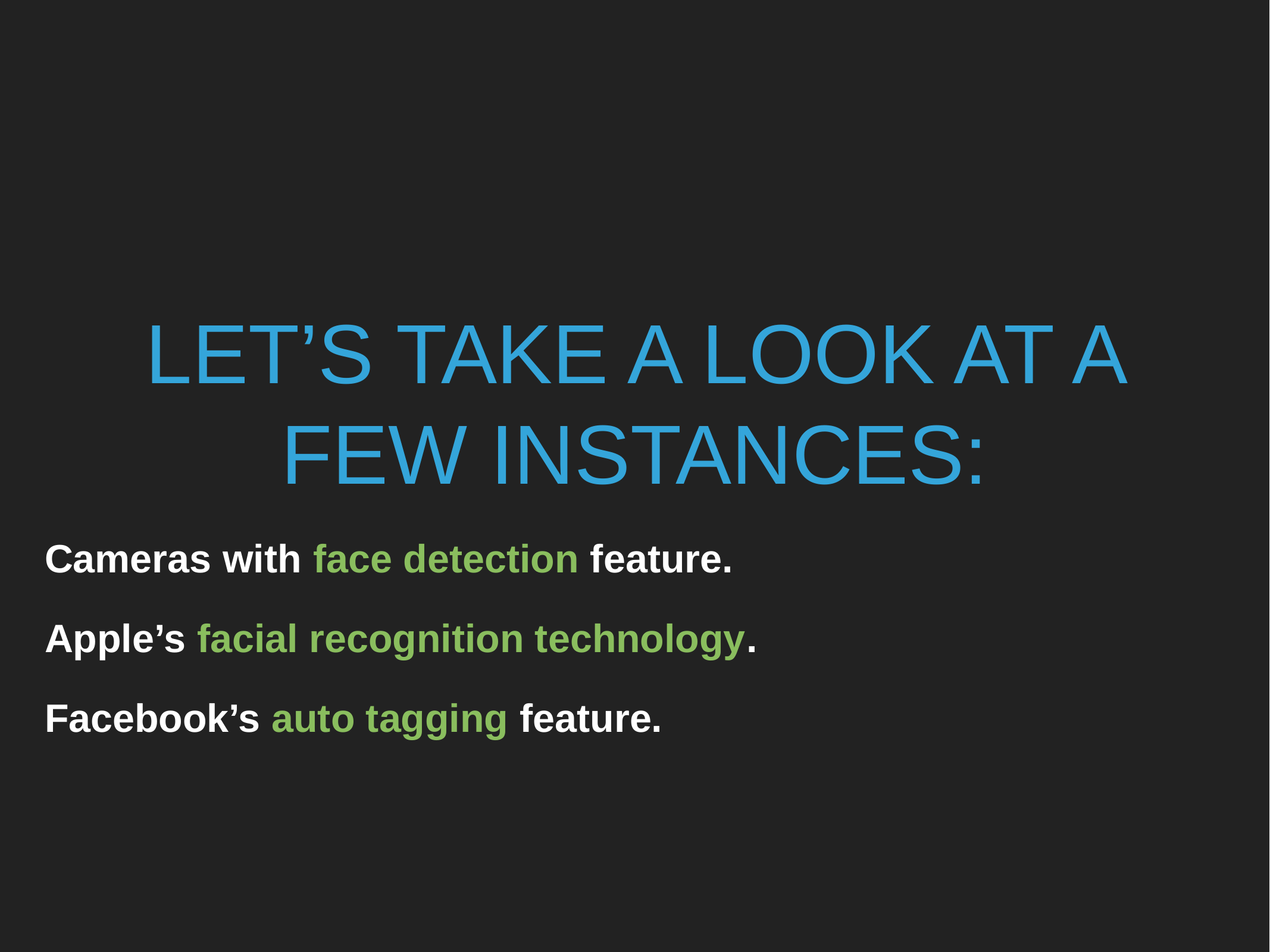

# Let’s take a look at a few instances:
Cameras with face detection feature.
Apple’s facial recognition technology.
Facebook’s auto tagging feature.